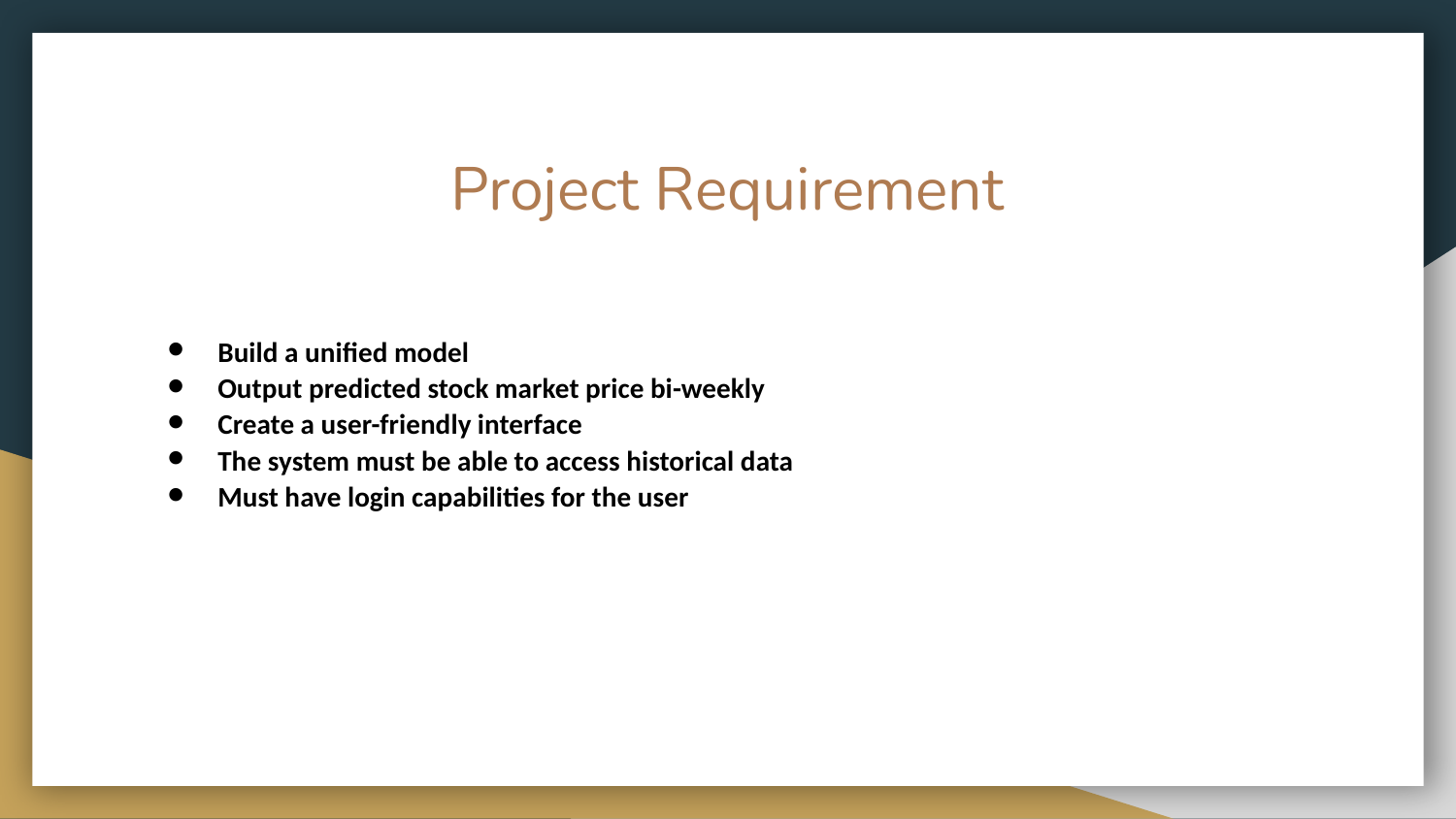

# Project Requirement
Build a unified model
Output predicted stock market price bi-weekly
Create a user-friendly interface
The system must be able to access historical data
Must have login capabilities for the user